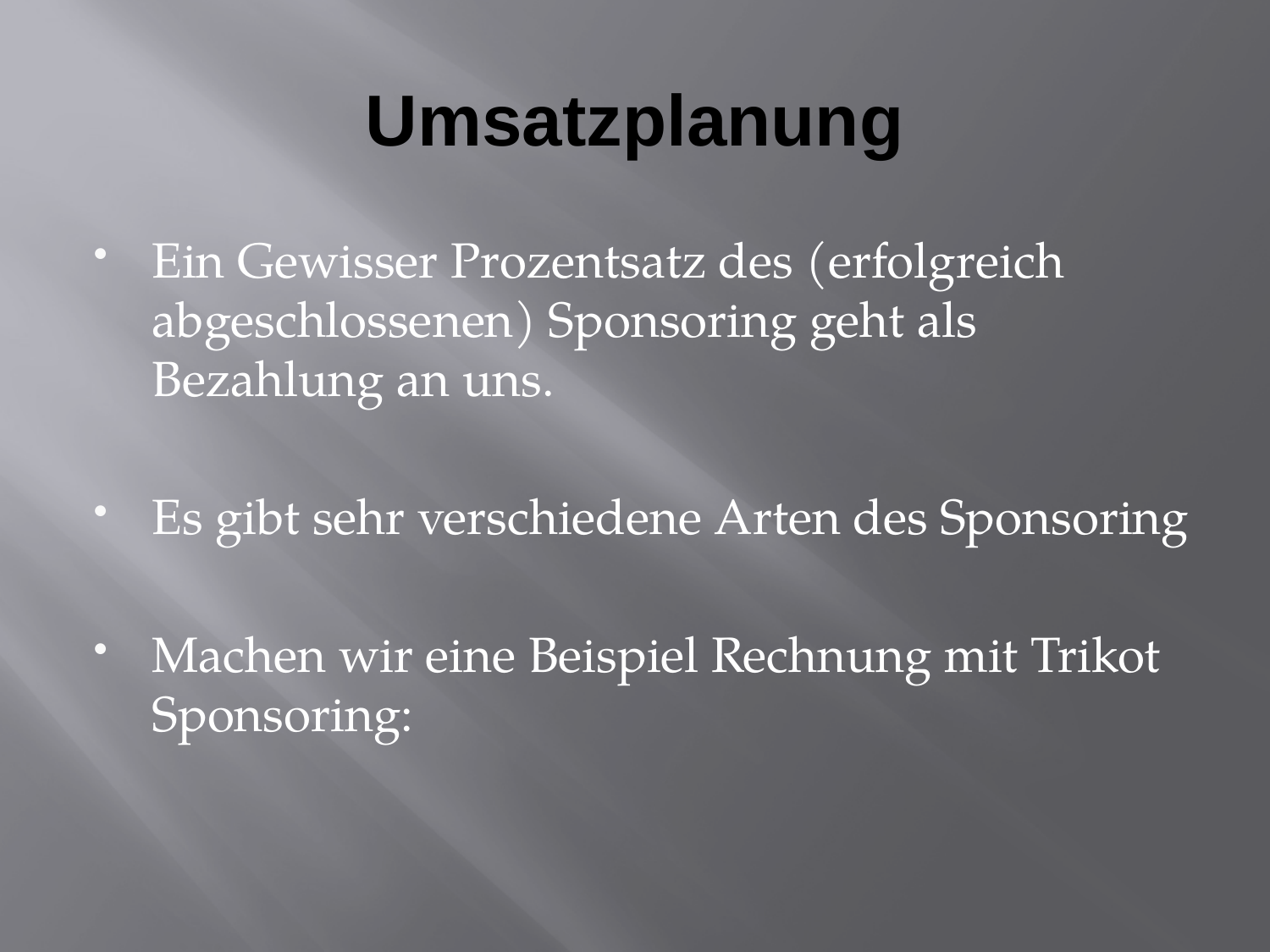

# Umsatzplanung
Ein Gewisser Prozentsatz des (erfolgreich abgeschlossenen) Sponsoring geht als Bezahlung an uns.

Es gibt sehr verschiedene Arten des Sponsoring

Machen wir eine Beispiel Rechnung mit Trikot Sponsoring: